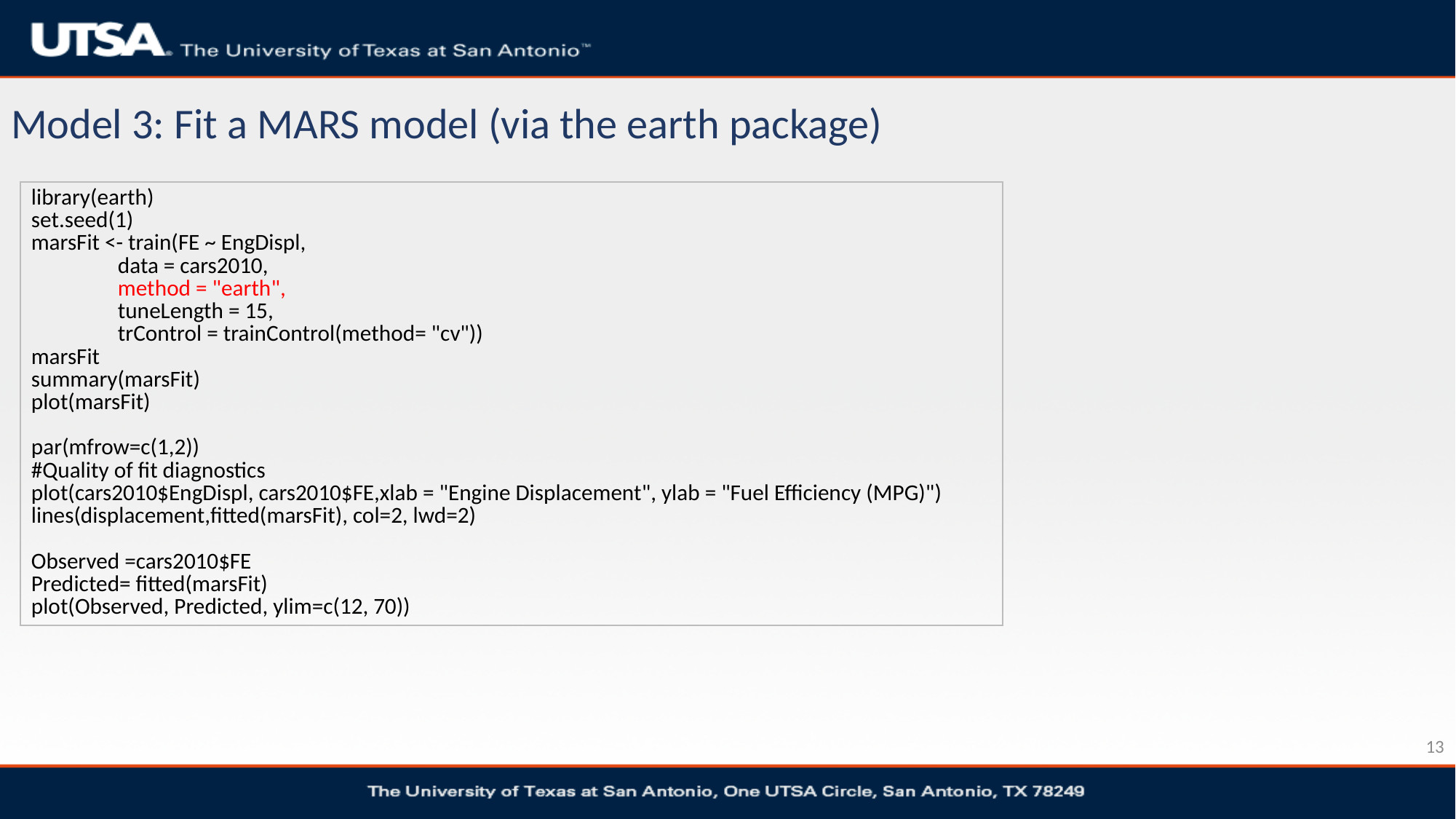

# Model 3: Fit a MARS model (via the earth package)
| library(earth) set.seed(1) marsFit <- train(FE ~ EngDispl, data = cars2010, method = "earth", tuneLength = 15, trControl = trainControl(method= "cv")) marsFit summary(marsFit) plot(marsFit) par(mfrow=c(1,2)) #Quality of fit diagnostics plot(cars2010$EngDispl, cars2010$FE,xlab = "Engine Displacement", ylab = "Fuel Efficiency (MPG)") lines(displacement,fitted(marsFit), col=2, lwd=2) Observed =cars2010$FE Predicted= fitted(marsFit) plot(Observed, Predicted, ylim=c(12, 70)) |
| --- |
13